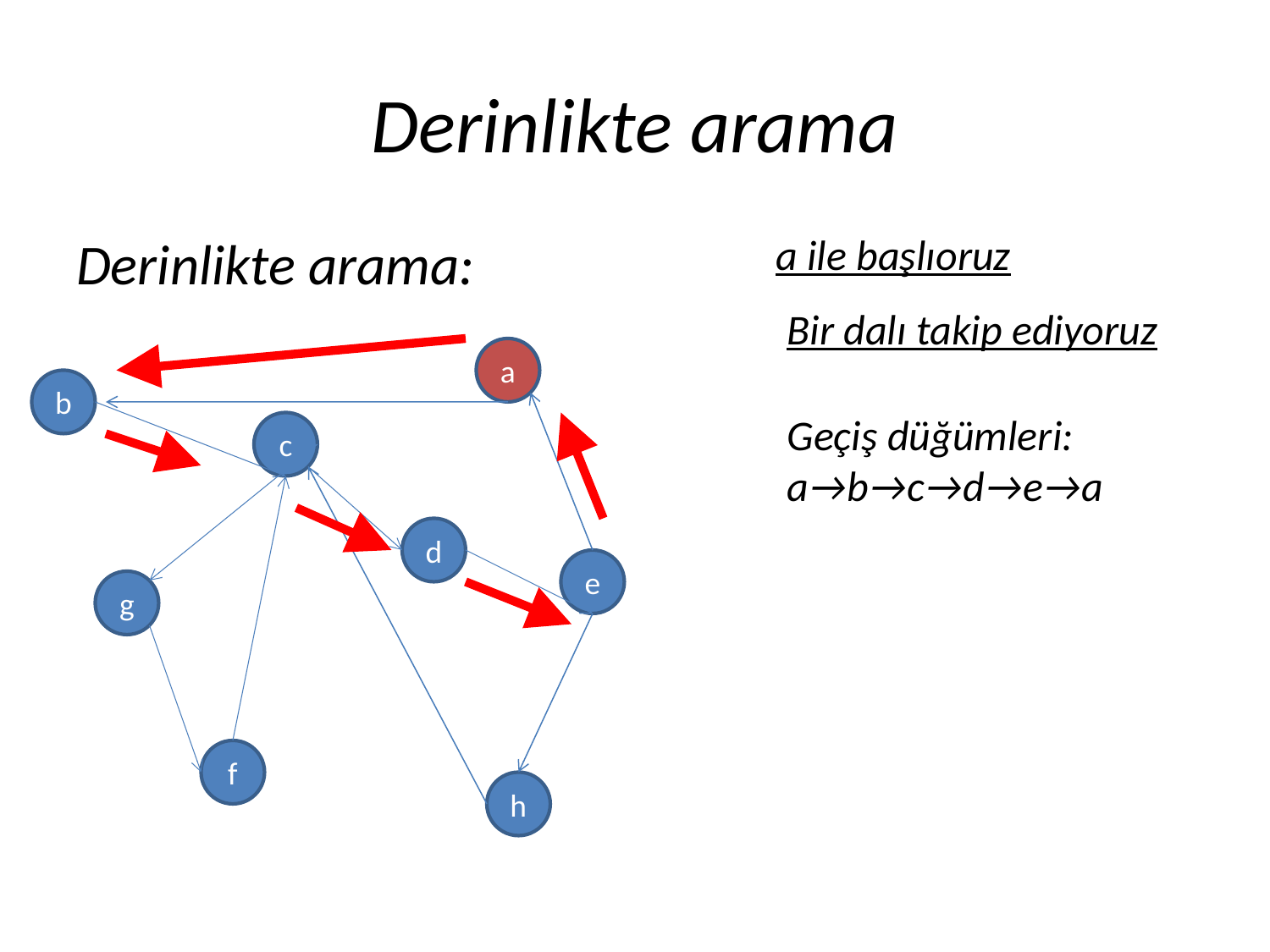

# Derinlikte arama
Derinlikte arama:
a ile başlıoruz
Bir dalı takip ediyoruz
a
b
c
d
e
g
f
h
Geçiş düğümleri:
a→b→c→d→e→a